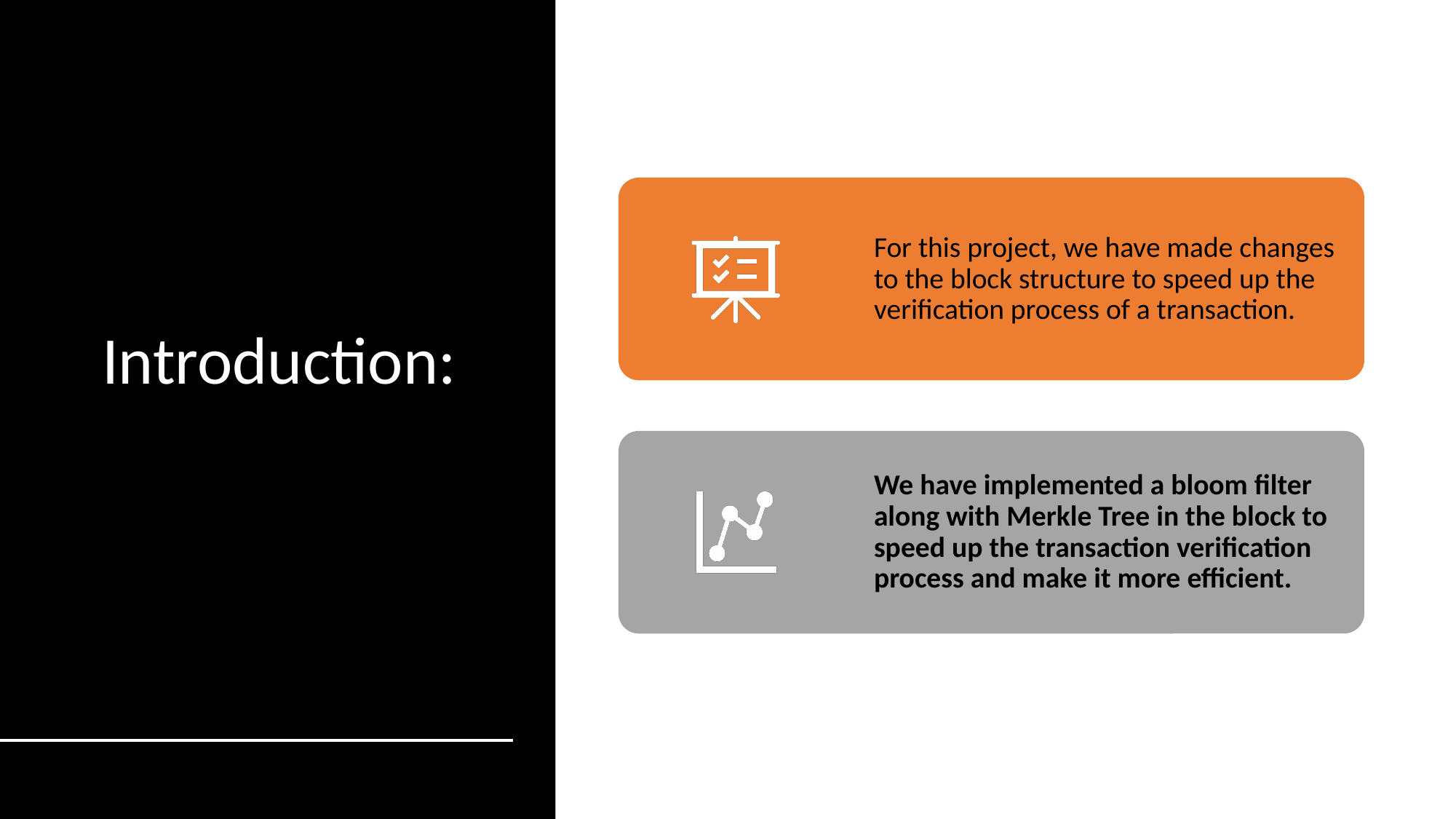

# Introduction:
For this project, we have made changes to the block structure to speed up the verification process of a transaction.
We have implemented a bloom filter along with Merkle Tree in the block to  speed up the transaction verification process and make it more efficient.